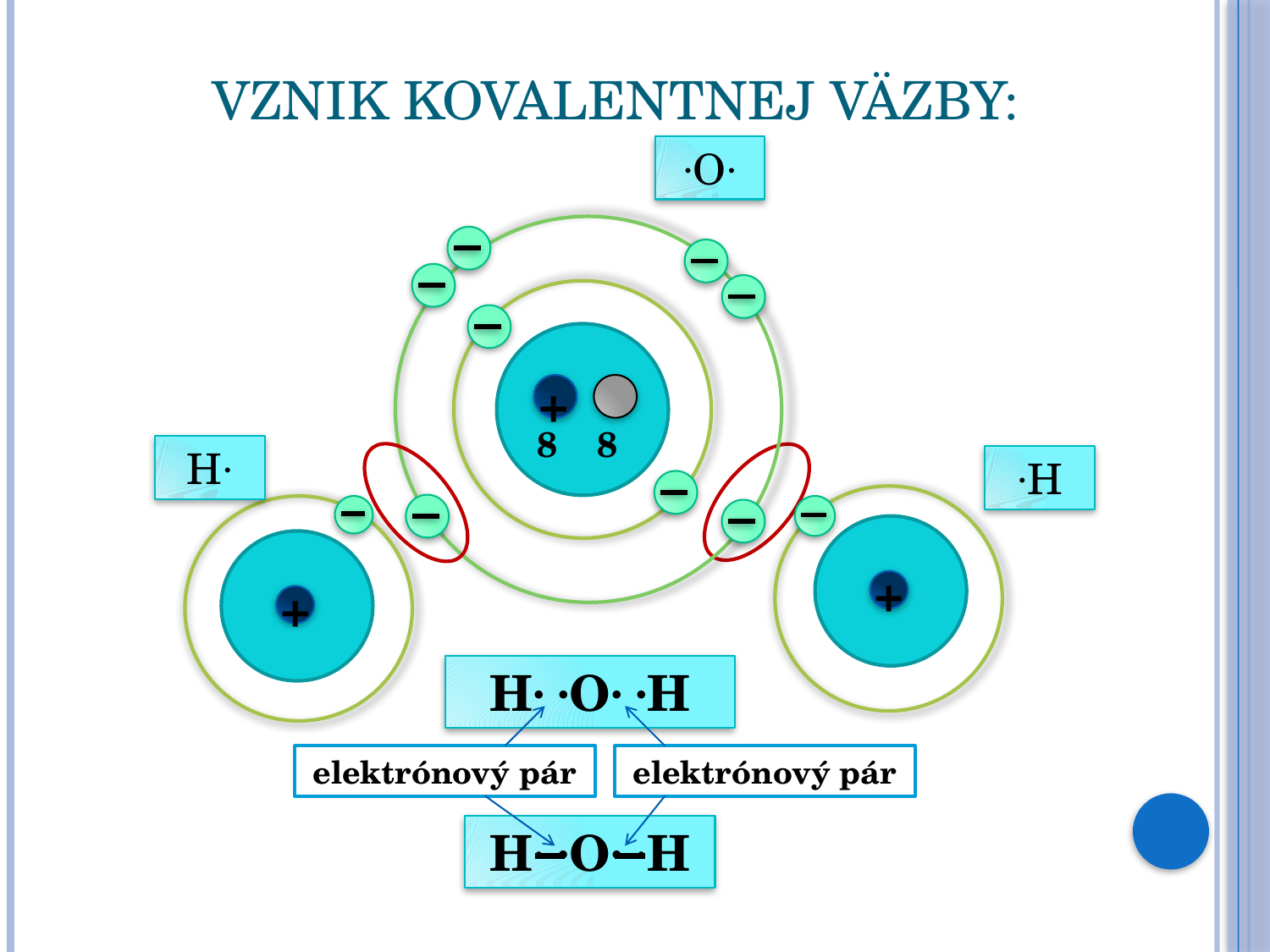

# Vznik kovalentnej väzby:
∙O∙

+

8
8

H∙
∙H

+

+

H∙ ∙O∙ ∙H
elektrónový pár
elektrónový pár
H∙ ∙O∙ ∙H